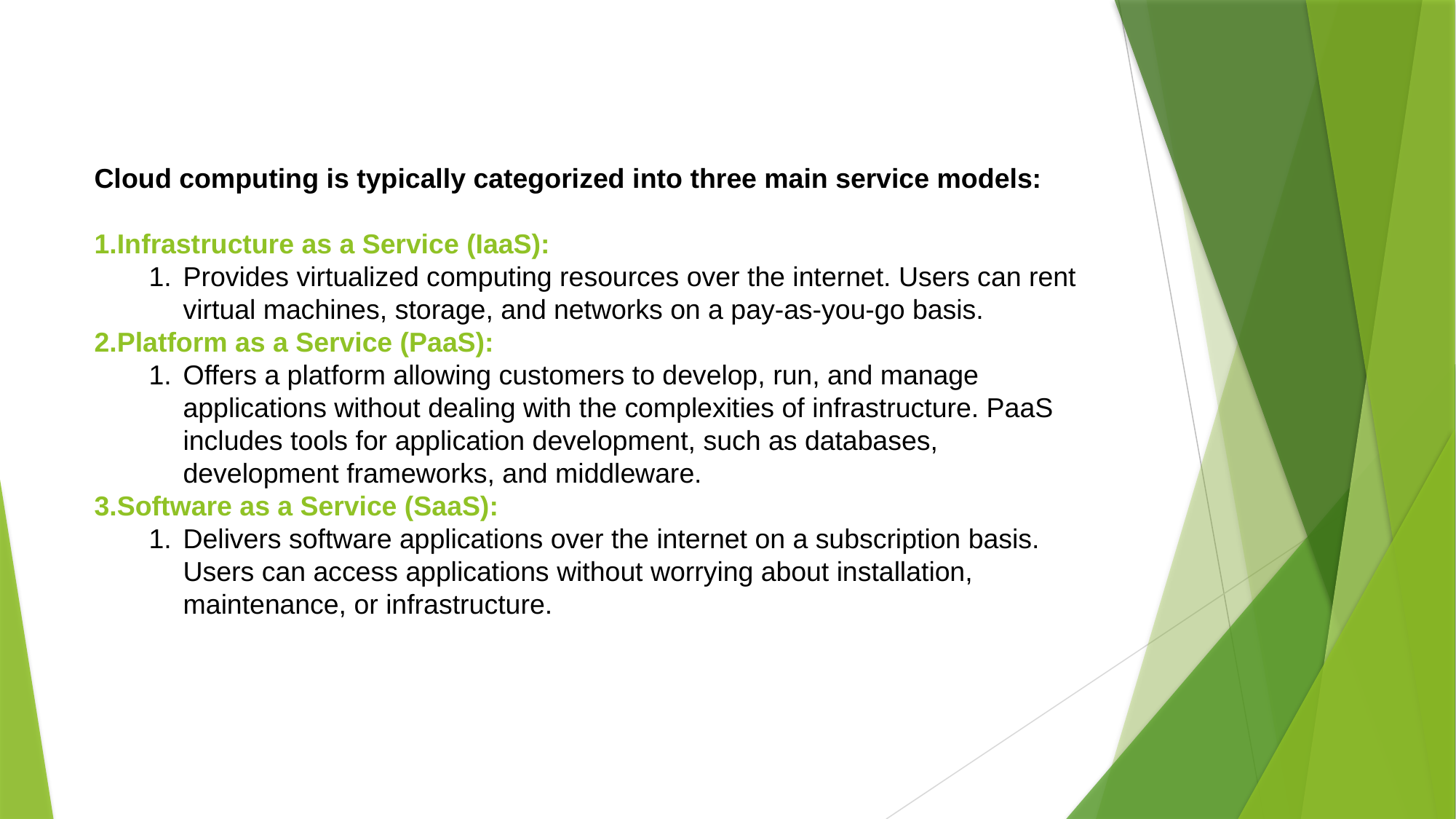

Cloud computing is typically categorized into three main service models:

Infrastructure as a Service (IaaS):
Provides virtualized computing resources over the internet. Users can rent virtual machines, storage, and networks on a pay-as-you-go basis.
Platform as a Service (PaaS):
Offers a platform allowing customers to develop, run, and manage applications without dealing with the complexities of infrastructure. PaaS includes tools for application development, such as databases, development frameworks, and middleware.
Software as a Service (SaaS):
Delivers software applications over the internet on a subscription basis. Users can access applications without worrying about installation, maintenance, or infrastructure.